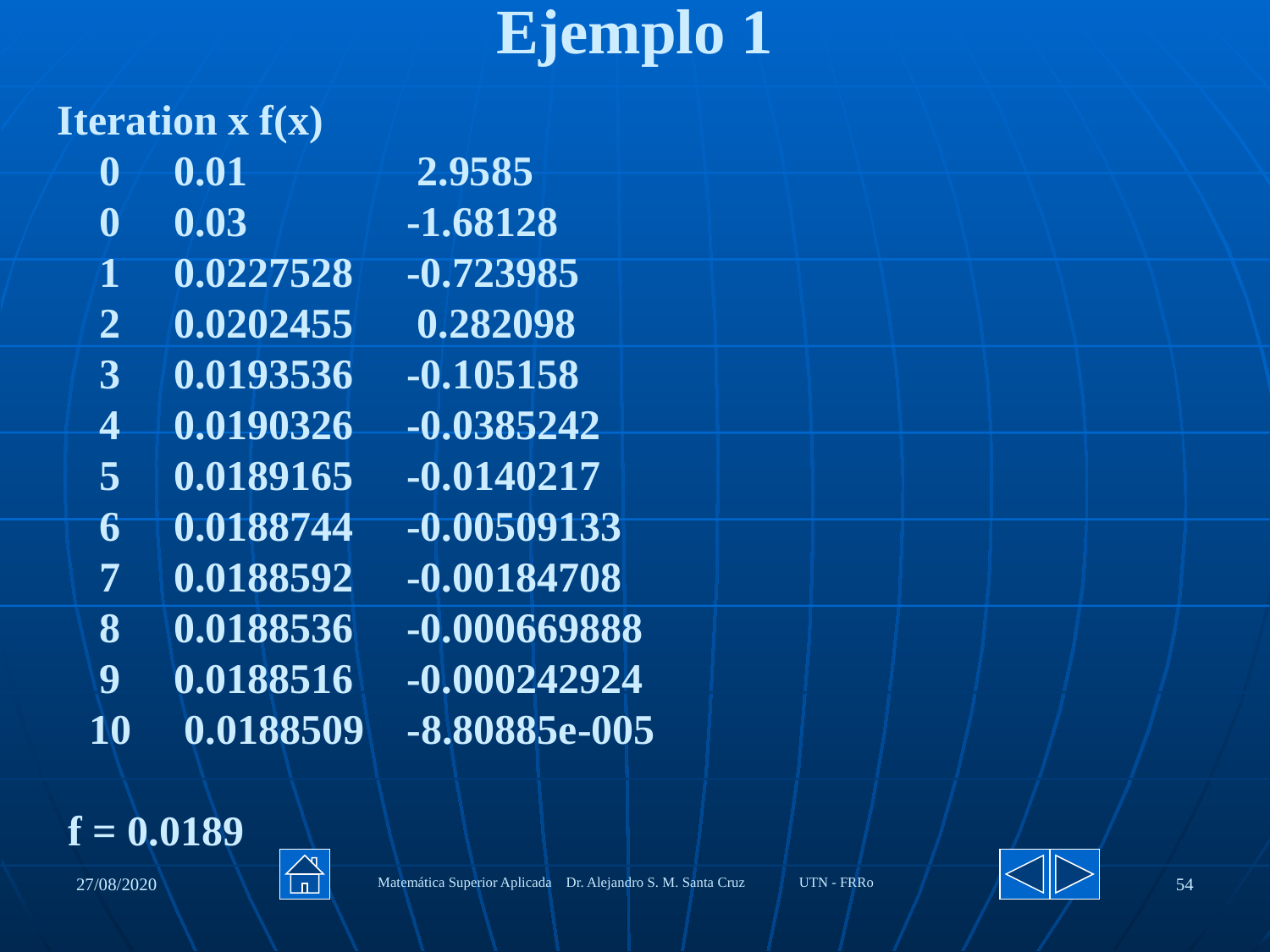

Ejemplo 1
Iteration x f(x)
    0     0.01                2.9585
    0     0.03               -1.68128
    1     0.0227528     -0.723985
    2     0.0202455      0.282098
    3     0.0193536     -0.105158
    4     0.0190326     -0.0385242
    5     0.0189165     -0.0140217
    6     0.0188744     -0.00509133
    7     0.0188592     -0.00184708
    8     0.0188536     -0.000669888
    9     0.0188516     -0.000242924
   10     0.0188509    -8.80885e-005

 f = 0.0189

27/08/2020
Matemática Superior Aplicada    Dr. Alejandro S. M. Santa Cruz               UTN - FRRo
54